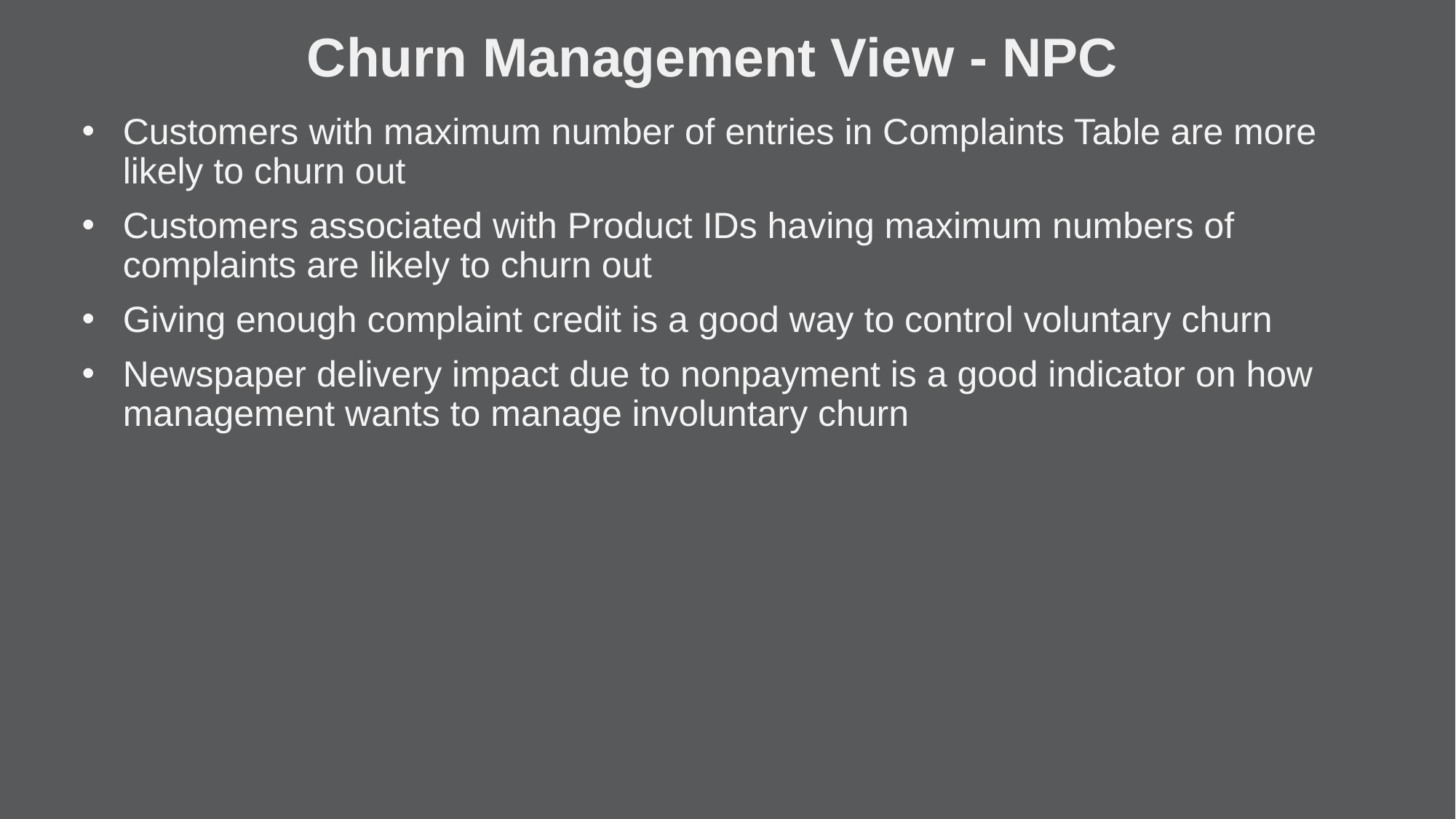

# Churn Management View - NPC
Customers with maximum number of entries in Complaints Table are more likely to churn out
Customers associated with Product IDs having maximum numbers of complaints are likely to churn out
Giving enough complaint credit is a good way to control voluntary churn
Newspaper delivery impact due to nonpayment is a good indicator on how management wants to manage involuntary churn